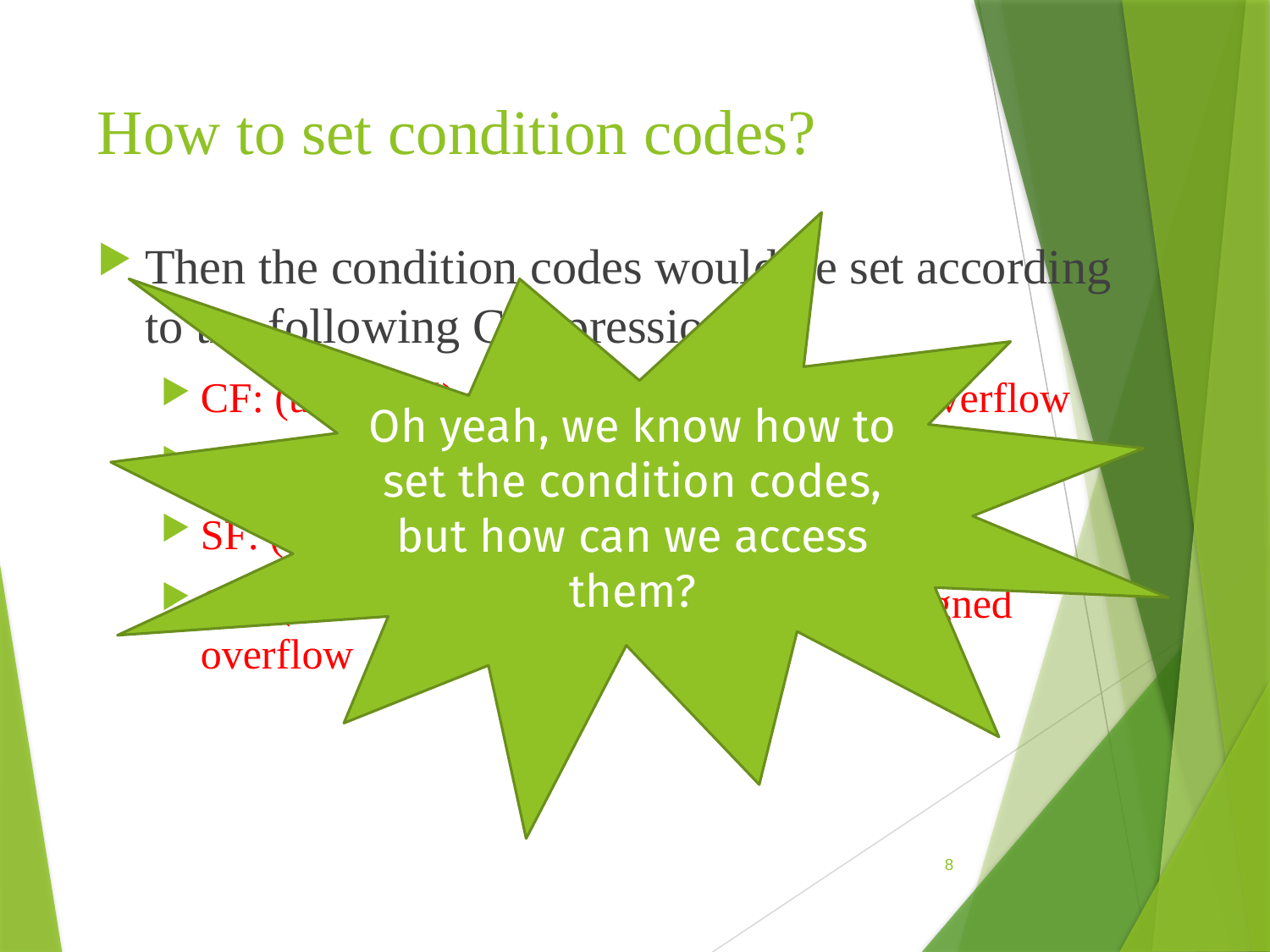

# How to set condition codes?
Oh yeah, we know how to set the condition codes, but how can we access them?
Then the condition codes would be set according to the following C expressions:
CF: (unsigned) t < (unsigned) a Unsigned overflow
ZF: (t == 0) Zero
SF: (t < 0) Negative
OF: (a < 0 == b < 0) && (t < 0 != a < 0) Signed overflow
8